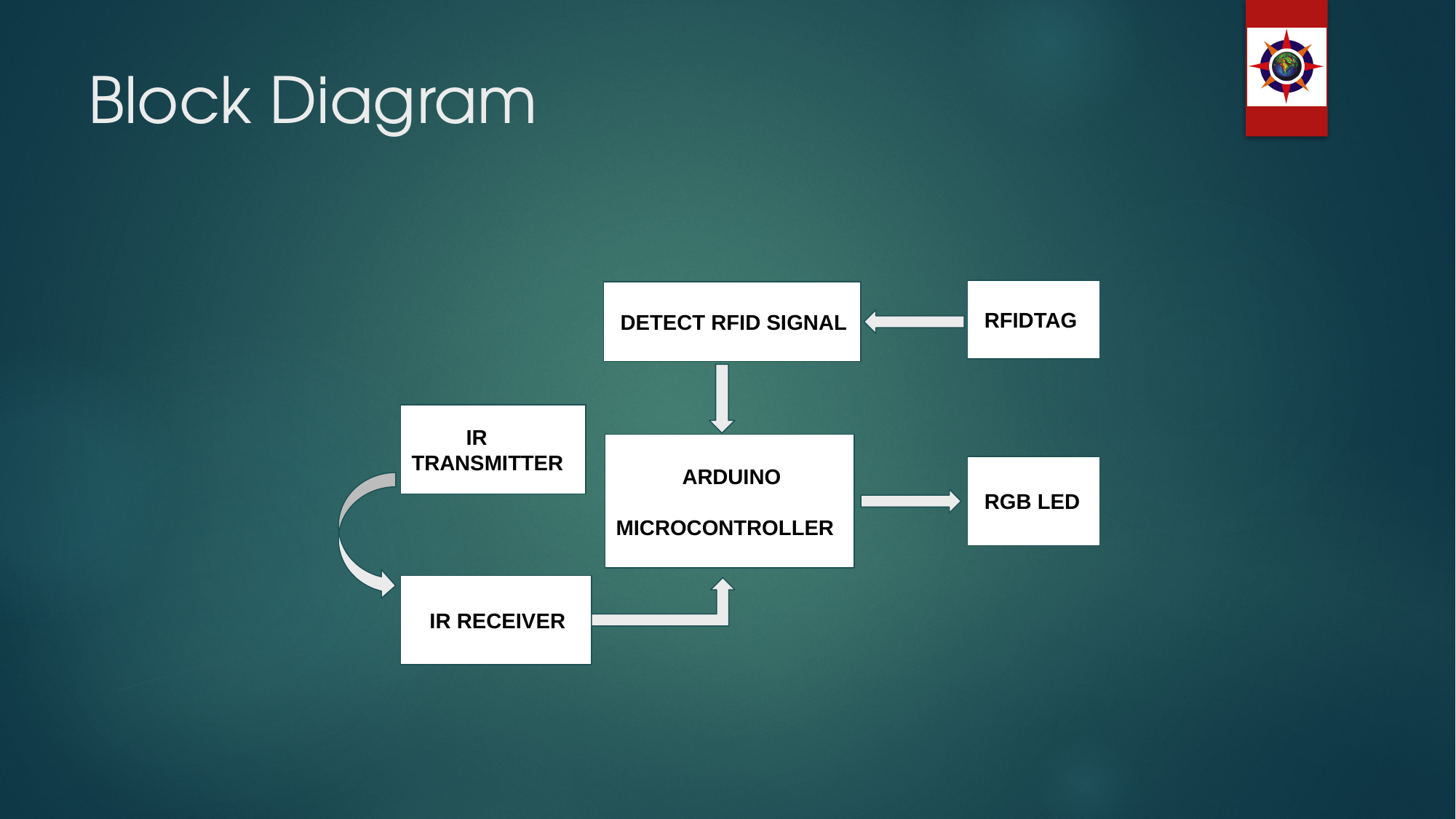

# Block Diagram
 RFIDTAG
 DETECT RFID SIGNAL

IR TRANSMITTER
           ARDUINO

MICROCONTROLLER
 RGB LED

   IR RECEIVER